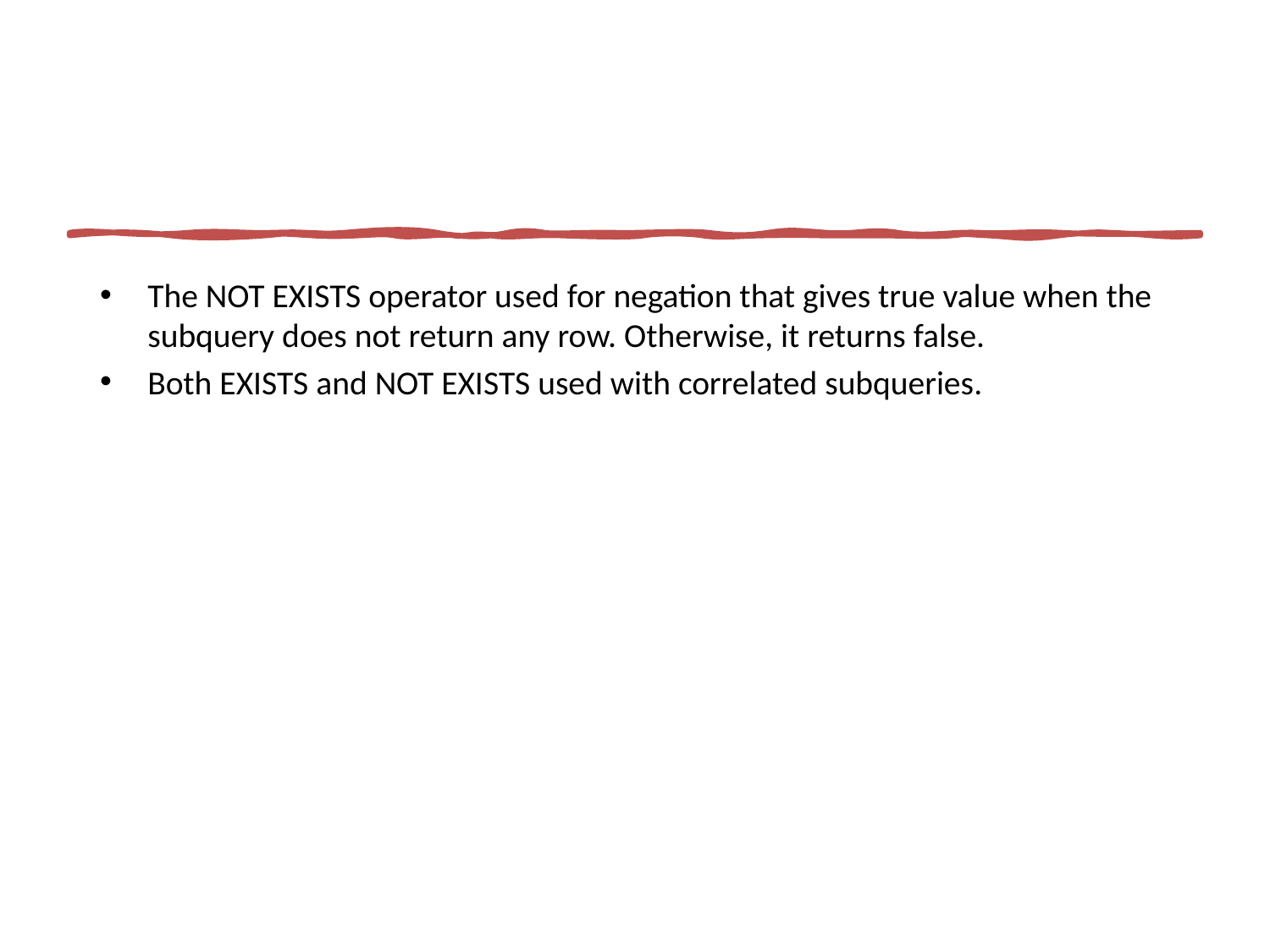

#

The NOT EXISTS operator used for negation that gives true value when the subquery does not return any row. Otherwise, it returns false.
Both EXISTS and NOT EXISTS used with correlated subqueries.